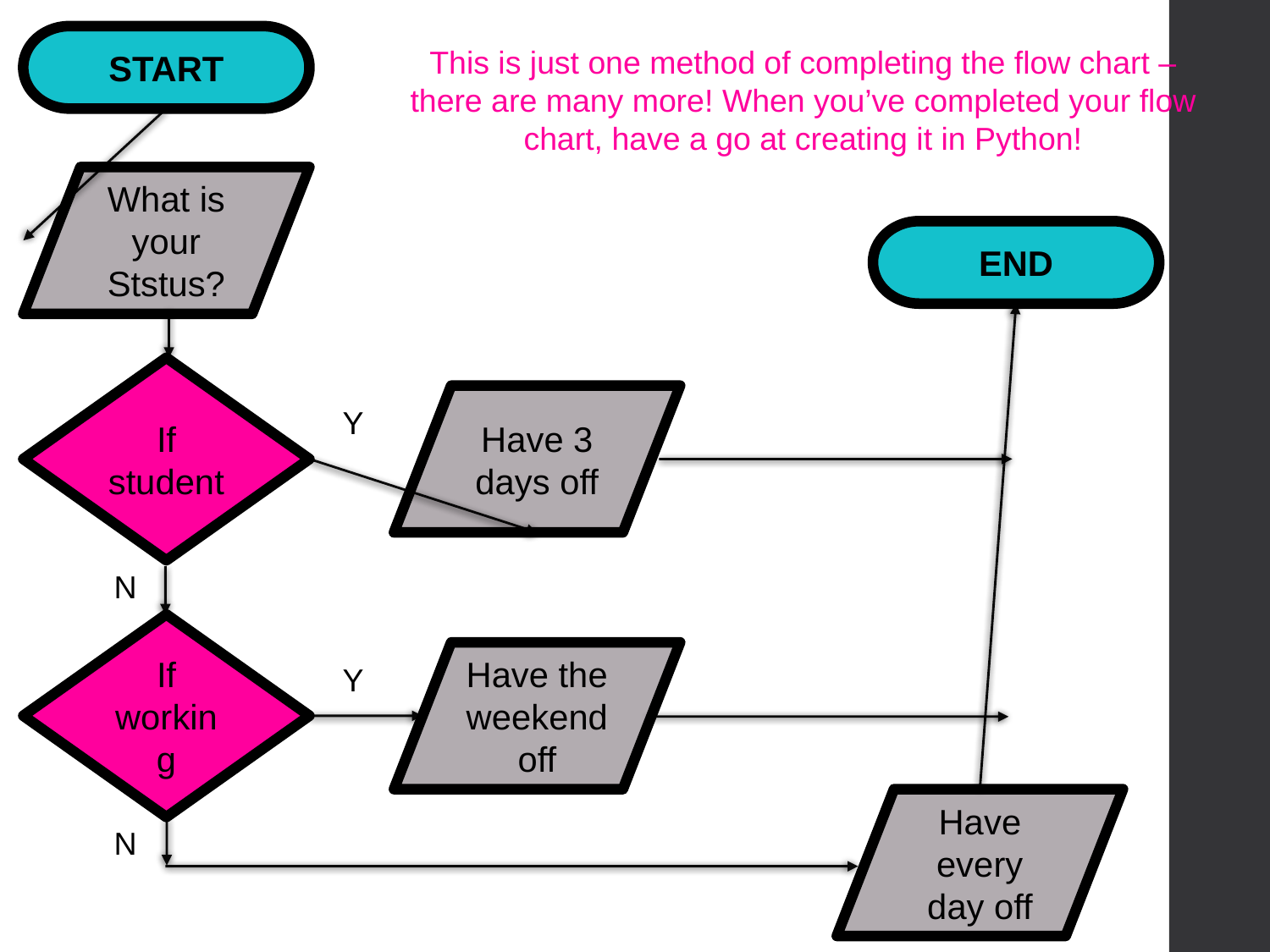

START
This is just one method of completing the flow chart – there are many more! When you’ve completed your flow chart, have a go at creating it in Python!
What is your Ststus?
END
If student
Have 3 days off
Y
N
If working
Have the weekend off
Y
Have every day off
N